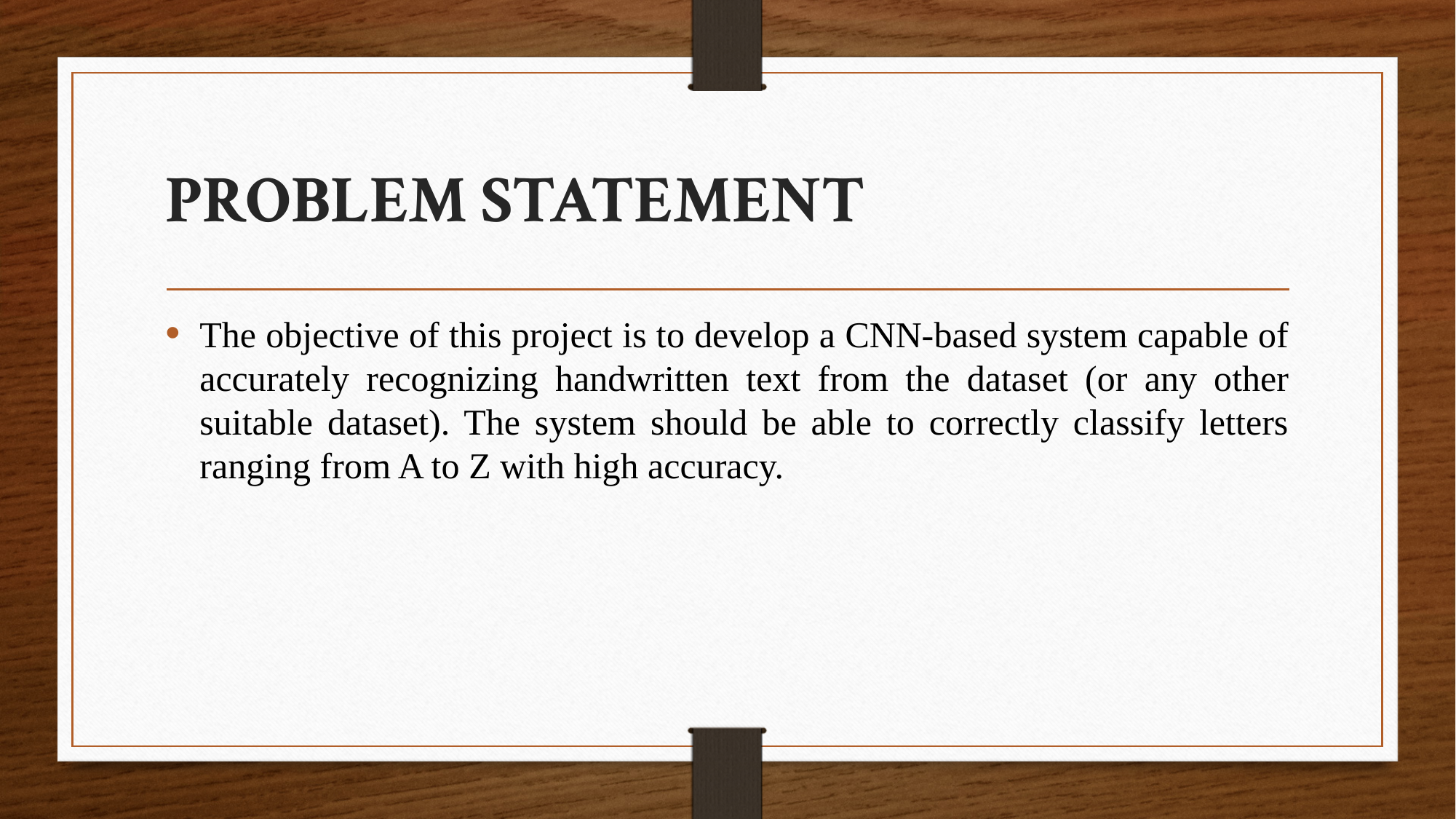

# PROBLEM STATEMENT
The objective of this project is to develop a CNN-based system capable of accurately recognizing handwritten text from the dataset (or any other suitable dataset). The system should be able to correctly classify letters ranging from A to Z with high accuracy.